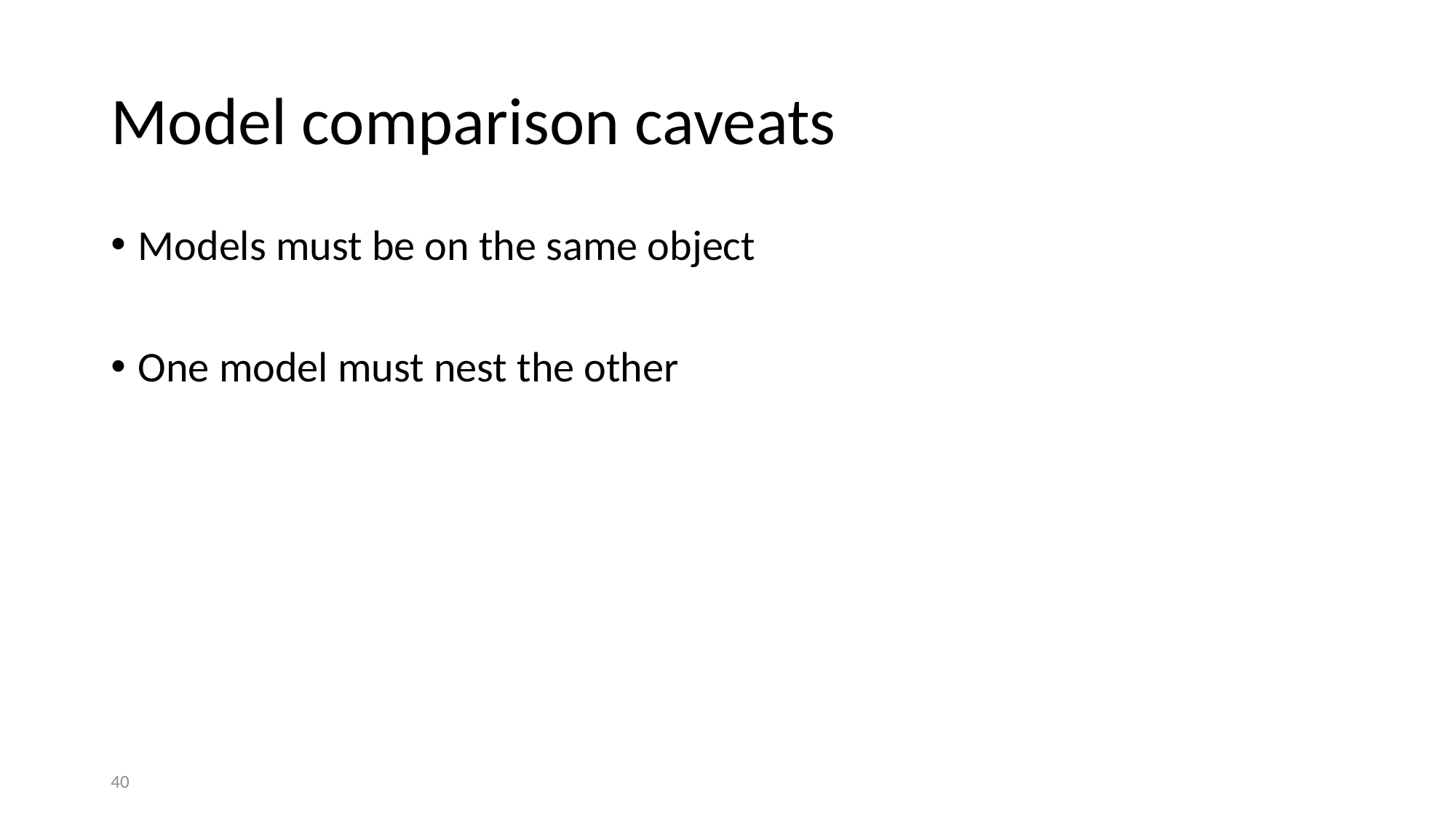

# Model comparison caveats
Models must be on the same object

One model must nest the other
40